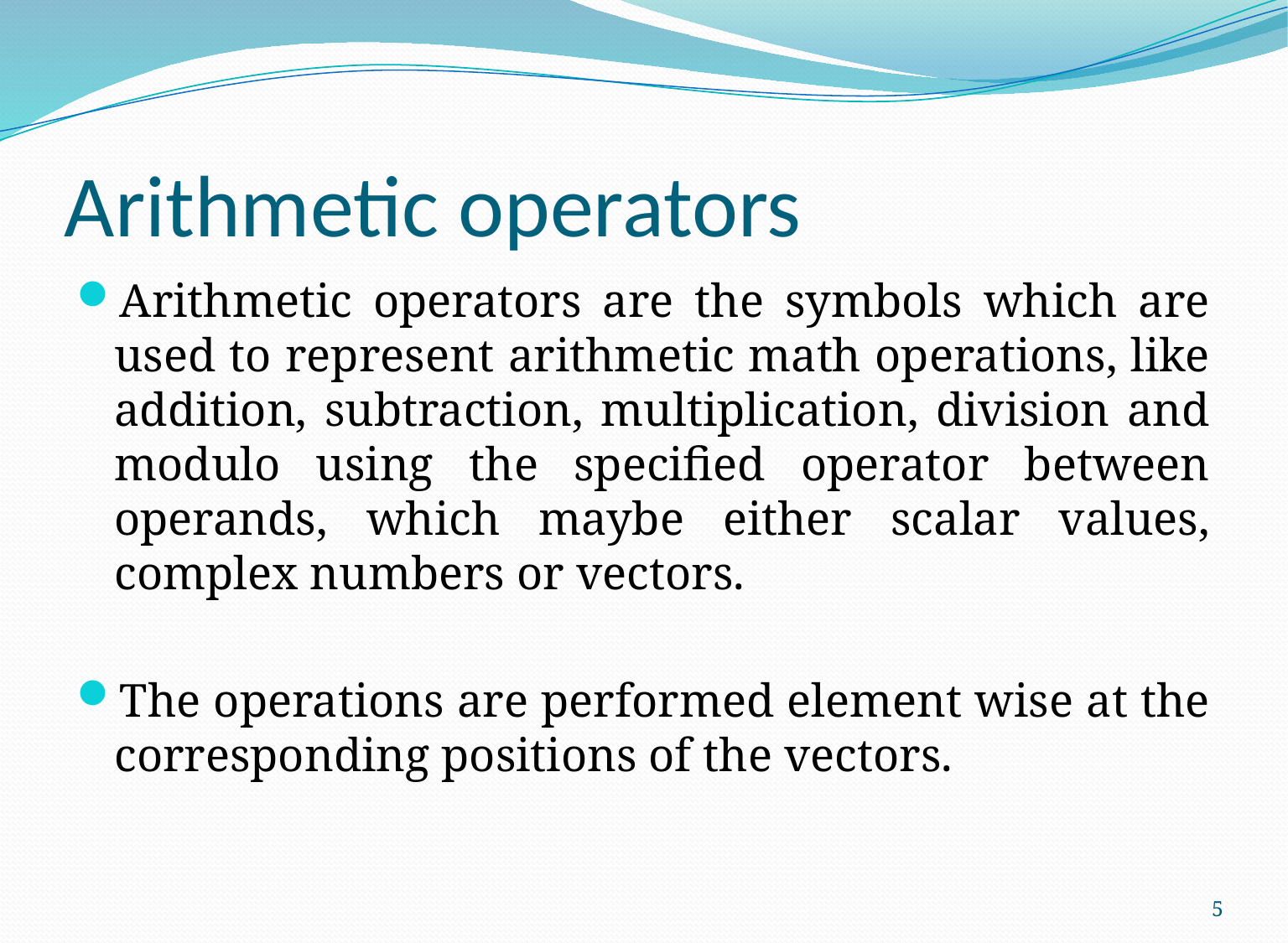

# Arithmetic operators
Arithmetic operators are the symbols which are used to represent arithmetic math operations, like addition, subtraction, multiplication, division and modulo using the specified operator between operands, which maybe either scalar values, complex numbers or vectors.

The operations are performed element wise at the corresponding positions of the vectors.
5